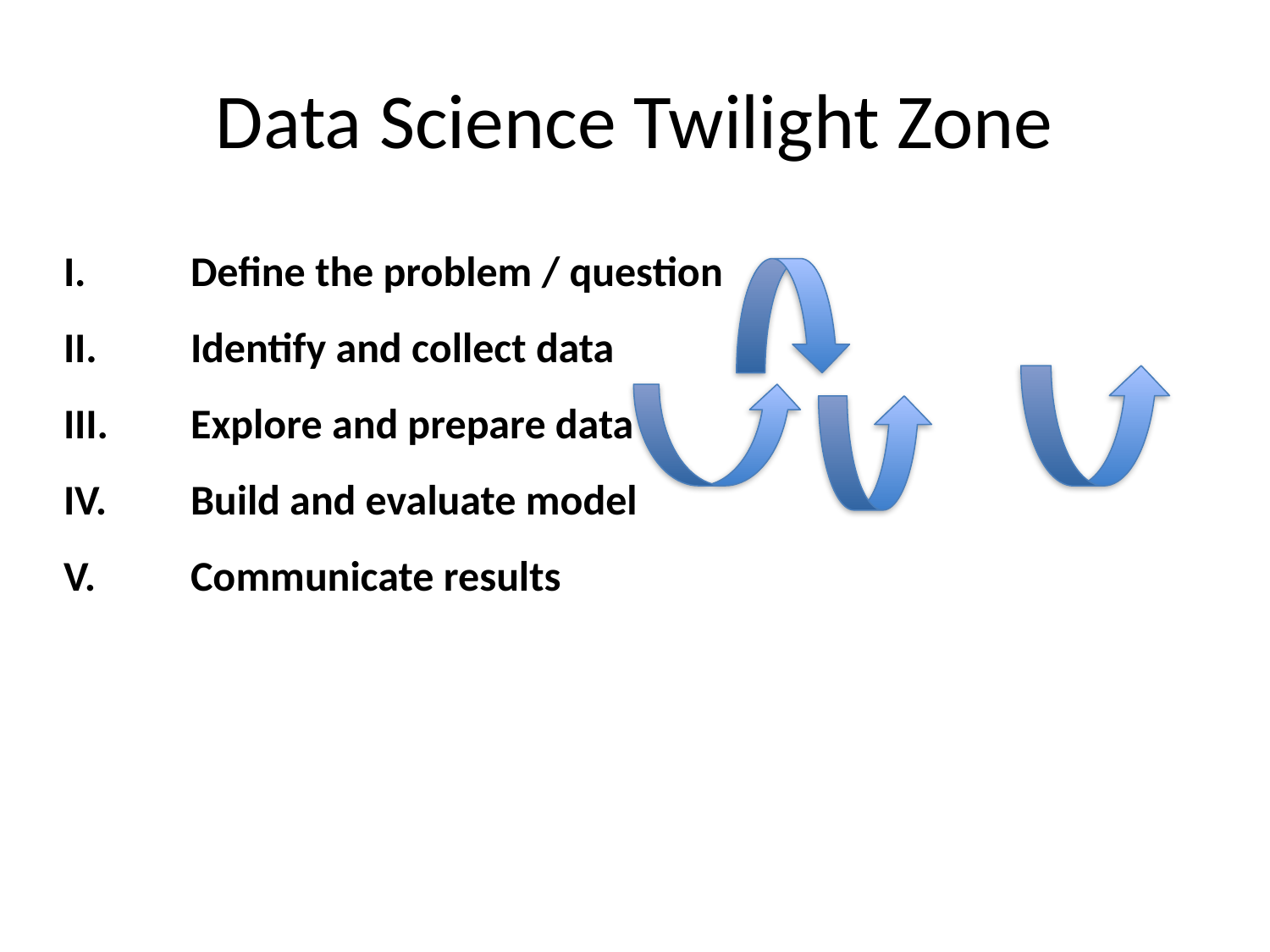

# Data Science Twilight Zone
I.	Define the problem / question
II. 	Identify and collect data
III. 	Explore and prepare data
IV. 	Build and evaluate model
V. 	Communicate results